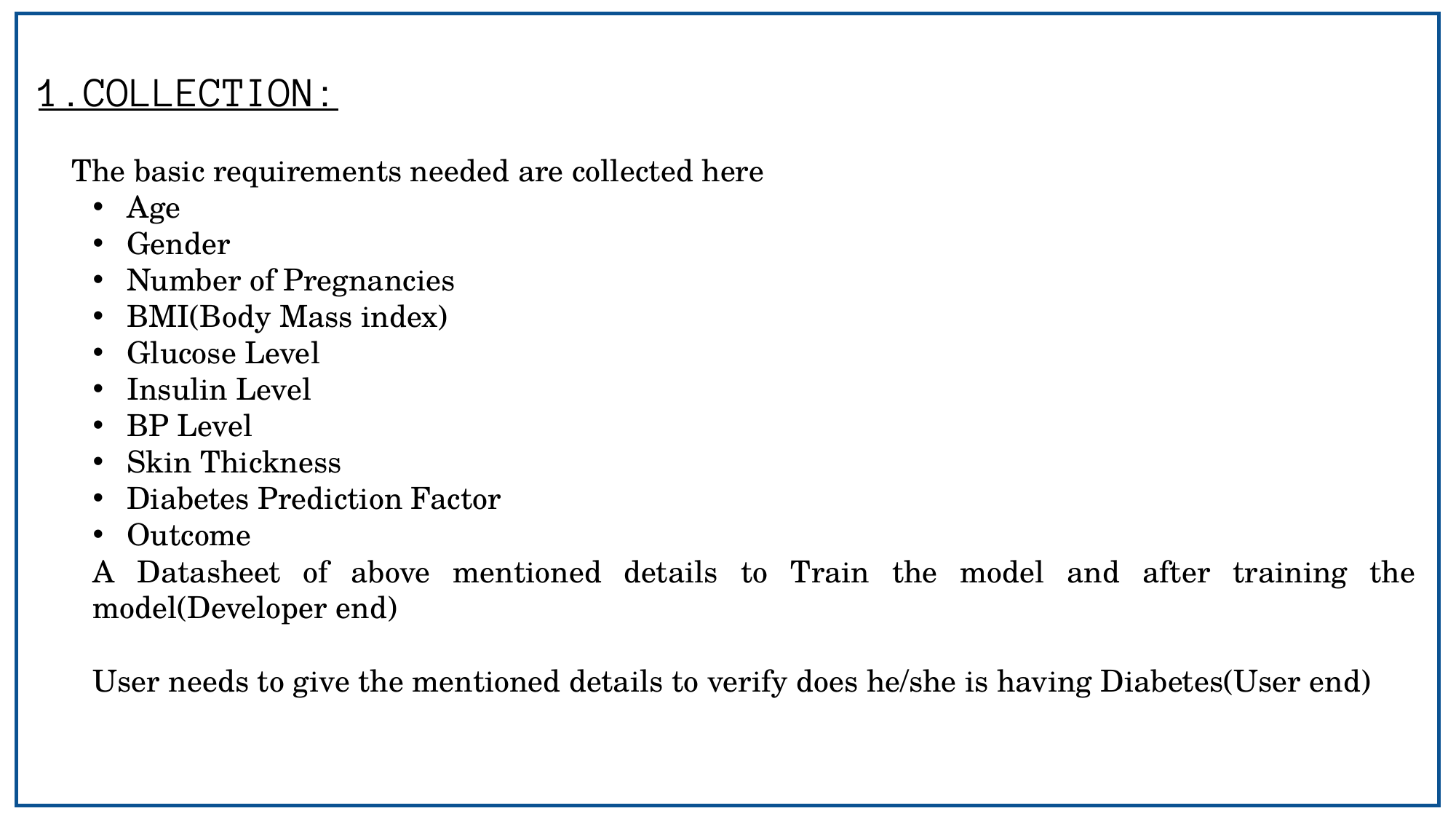

1.COLLECTION:

    The basic requirements needed are collected here
Age
Gender
Number of Pregnancies
BMI(Body Mass index)
Glucose Level
Insulin Level
BP Level
Skin Thickness
Diabetes Prediction Factor
Outcome
A Datasheet of above mentioned details to Train the model and after training the model(Developer end)

User needs to give the mentioned details to verify does he/she is having Diabetes(User end)